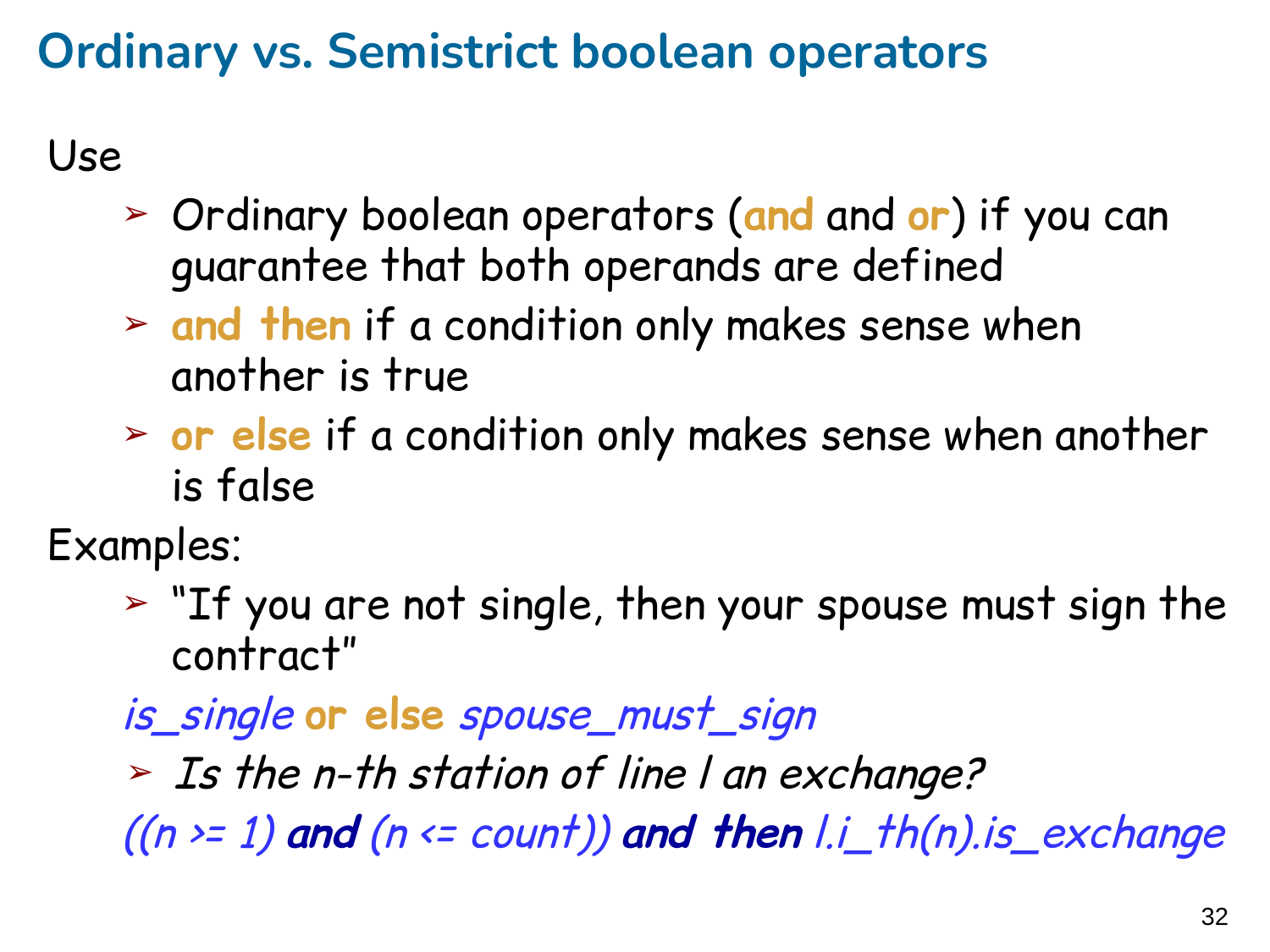

# Ordinary vs. Semistrict boolean operators
Use
Ordinary boolean operators (and and or) if you can guarantee that both operands are defined
and then if a condition only makes sense when another is true
or else if a condition only makes sense when another is false
Examples:
“If you are not single, then your spouse must sign the contract”
is_single or else spouse_must_sign
Is the n-th station of line l an exchange?
((n >= 1) and (n <= count)) and then l.i_th(n).is_exchange
32